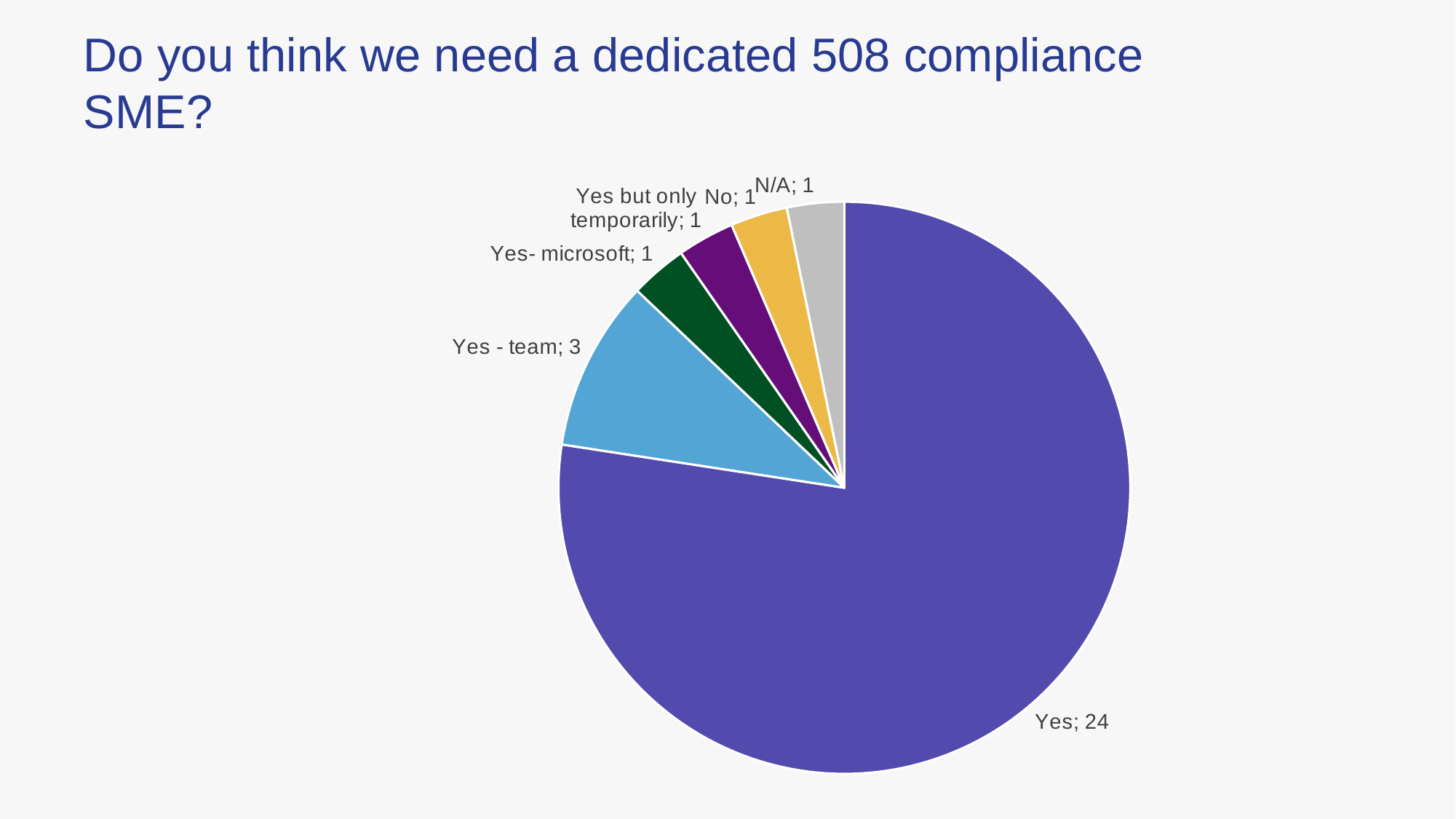

# Do you think we need a dedicated 508 compliance SME?

### Chart

| Category | Do you think we should have an ONRR 508 person?  |
|---|---|
| Yes | 24.0 |
| Yes - team | 3.0 |
| Yes- microsoft | 1.0 |
| Yes but only temporarily | 1.0 |
| No | 1.0 |
| N/A | 1.0 |
25